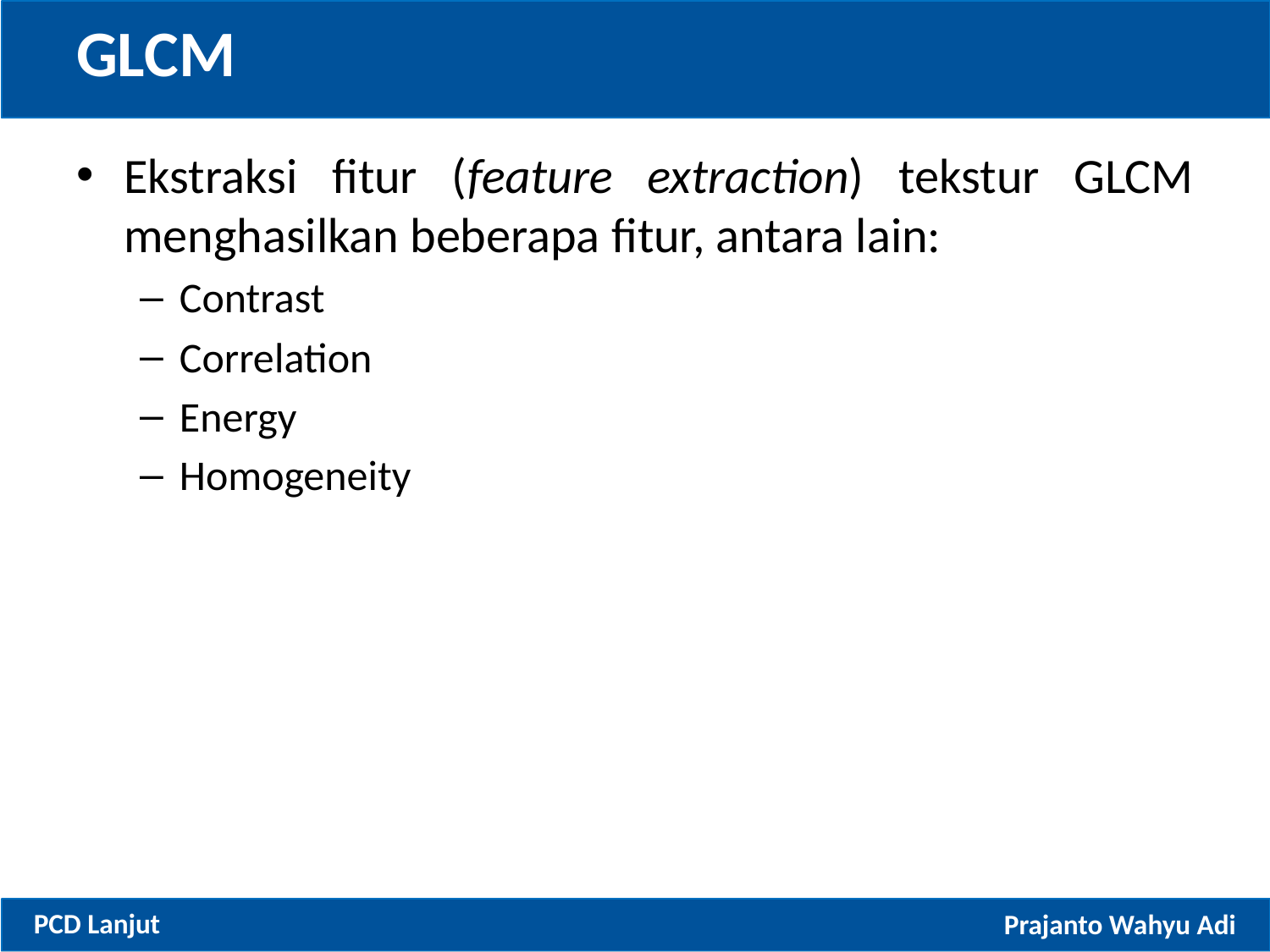

# GLCM
Ekstraksi fitur (feature extraction) tekstur GLCM menghasilkan beberapa fitur, antara lain:
Contrast
Correlation
Energy
Homogeneity